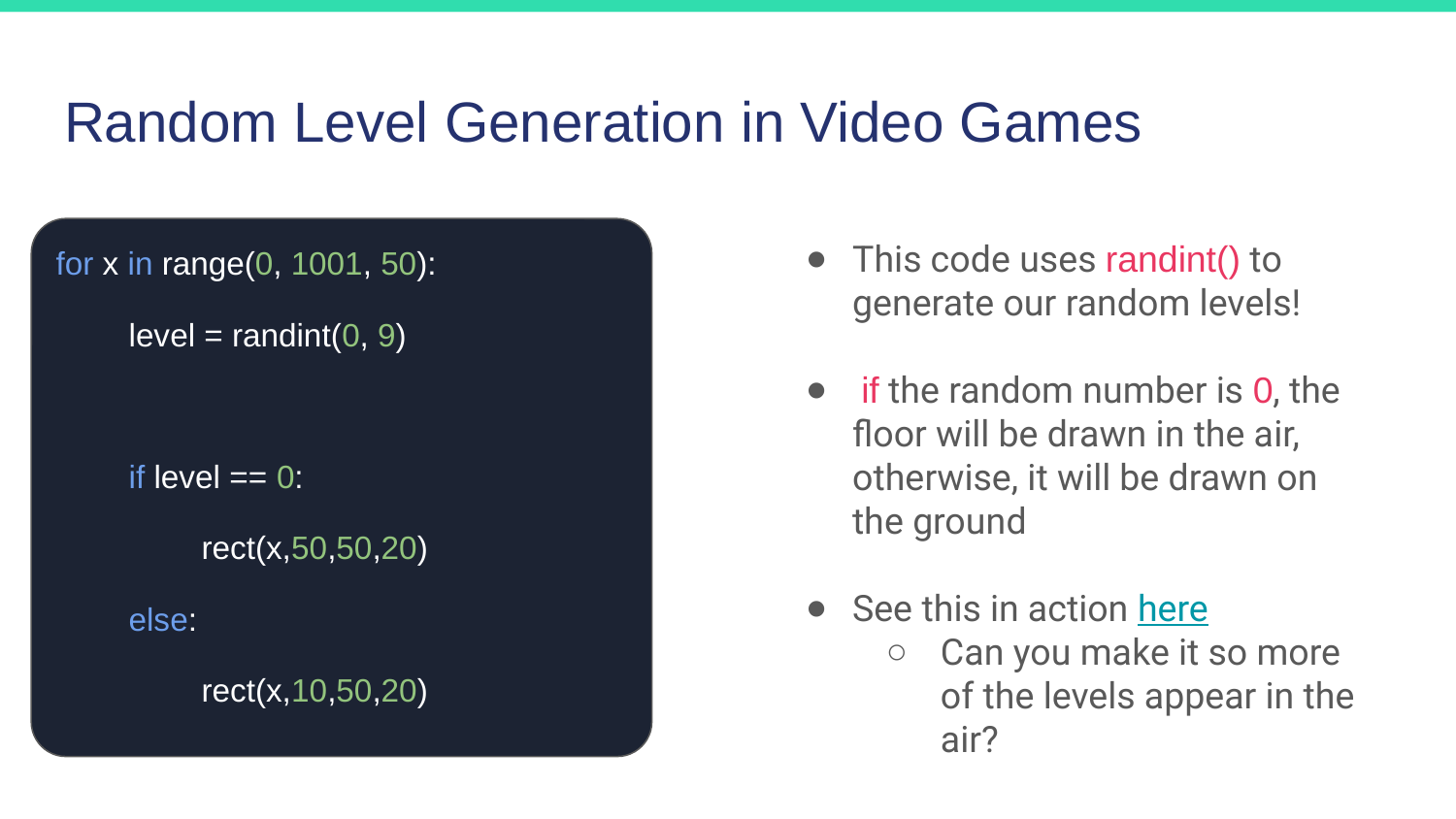

# Random Level Generation in Video Games
for x in range(0, 1001, 50):
level = randint(0, 9)

if level == 0:
	rect(x,50,50,20)
else:
	rect(x,10,50,20)
This code uses randint() to generate our random levels!
 if the random number is 0, the floor will be drawn in the air, otherwise, it will be drawn on the ground
See this in action here
Can you make it so more of the levels appear in the air?